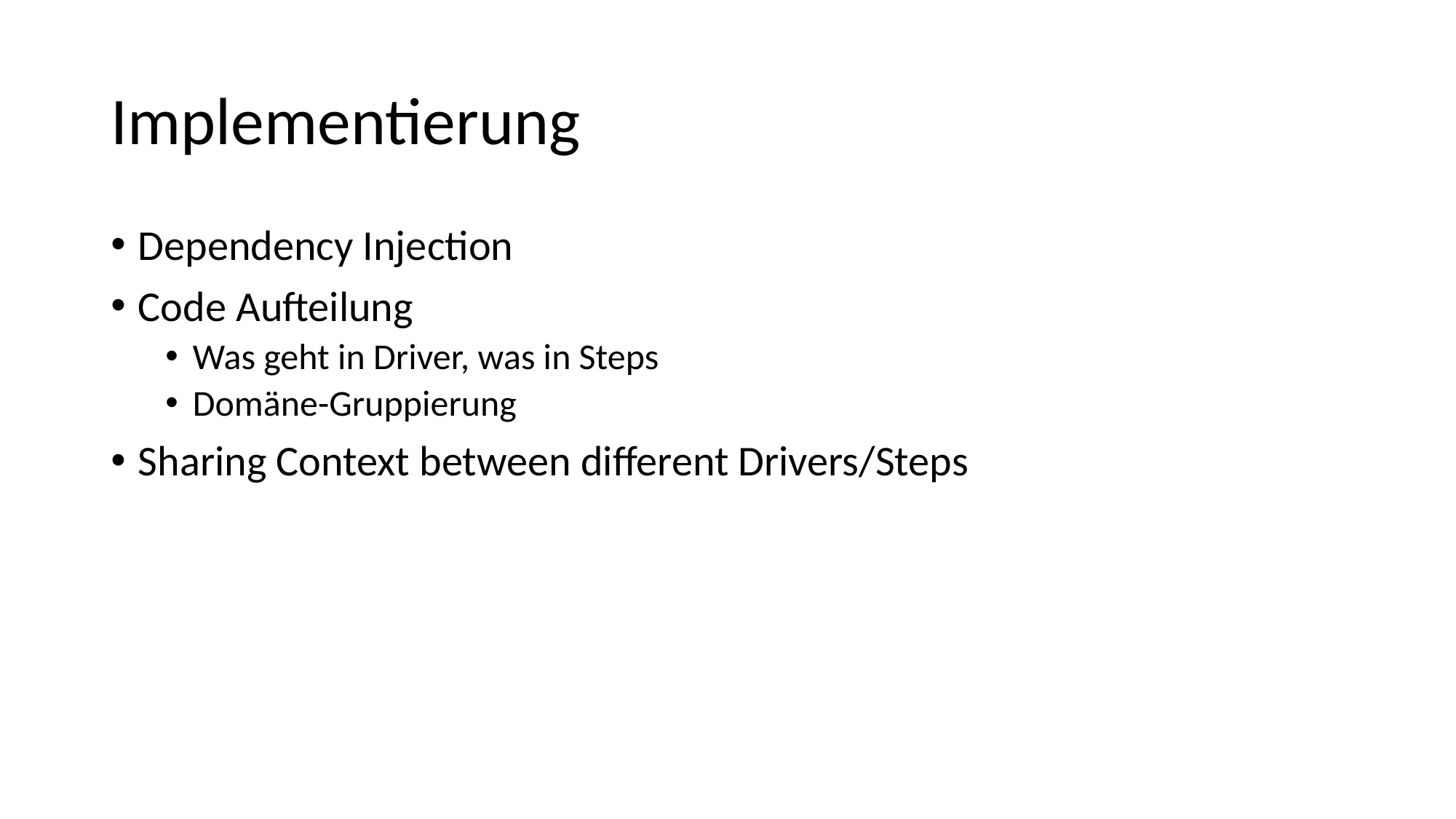

# Implementierung
Dependency Injection
Code Aufteilung
Was geht in Driver, was in Steps
Domäne-Gruppierung
Sharing Context between different Drivers/Steps